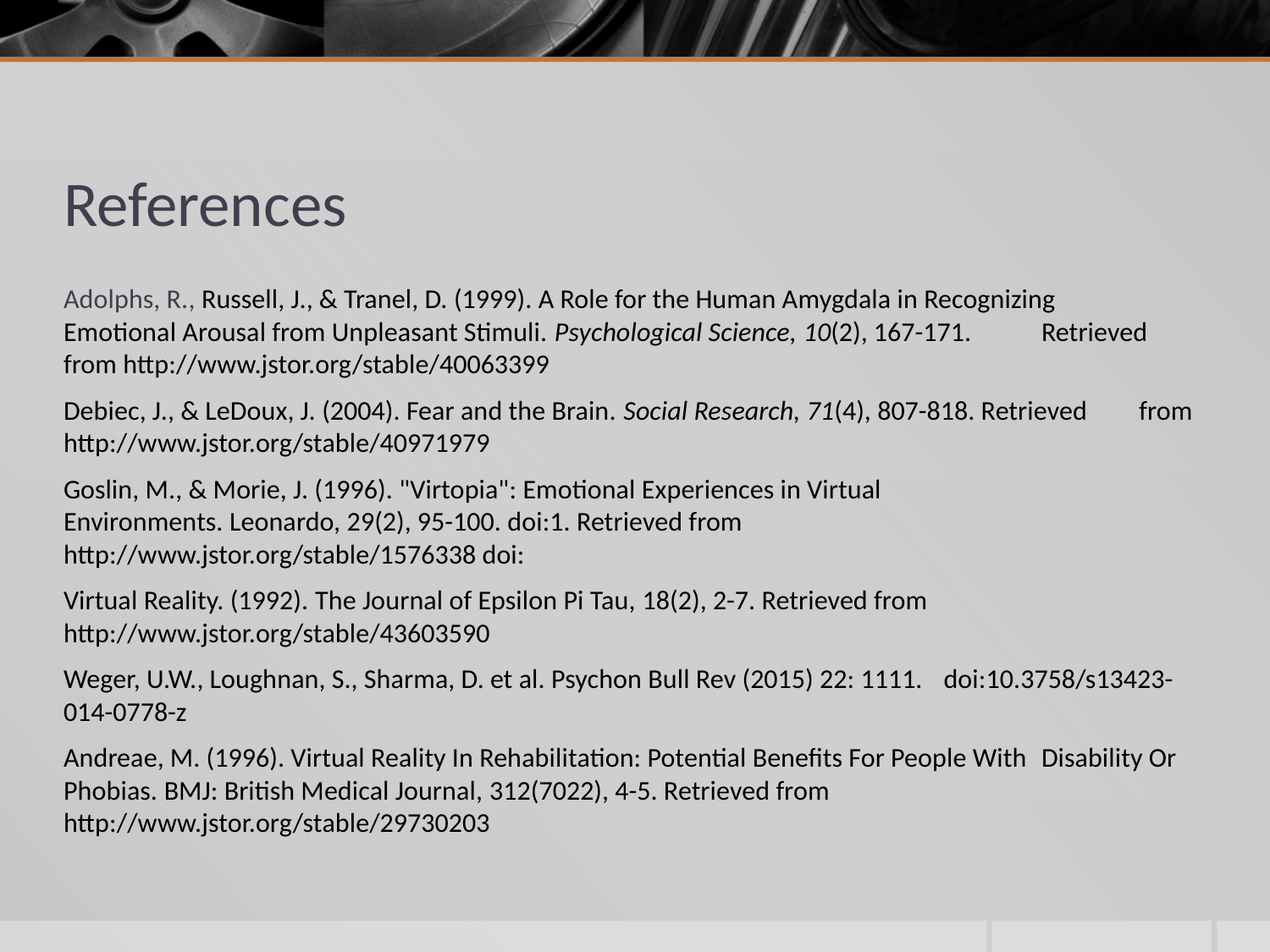

# References
Adolphs, R., Russell, J., & Tranel, D. (1999). A Role for the Human Amygdala in Recognizing 	Emotional Arousal from Unpleasant Stimuli. Psychological Science, 10(2), 167-171. 	Retrieved from http://www.jstor.org/stable/40063399
Debiec, J., & LeDoux, J. (2004). Fear and the Brain. Social Research, 71(4), 807-818. Retrieved 	from http://www.jstor.org/stable/40971979
Goslin, M., & Morie, J. (1996). "Virtopia": Emotional Experiences in Virtual 	Environments. Leonardo, 29(2), 95-100. doi:1. Retrieved from 	http://www.jstor.org/stable/1576338 doi:
Virtual Reality. (1992). The Journal of Epsilon Pi Tau, 18(2), 2-7. Retrieved from 	http://www.jstor.org/stable/43603590
Weger, U.W., Loughnan, S., Sharma, D. et al. Psychon Bull Rev (2015) 22: 1111. 	doi:10.3758/s13423-014-0778-z
Andreae, M. (1996). Virtual Reality In Rehabilitation: Potential Benefits For People With 	Disability Or Phobias. BMJ: British Medical Journal, 312(7022), 4-5. Retrieved from 	http://www.jstor.org/stable/29730203